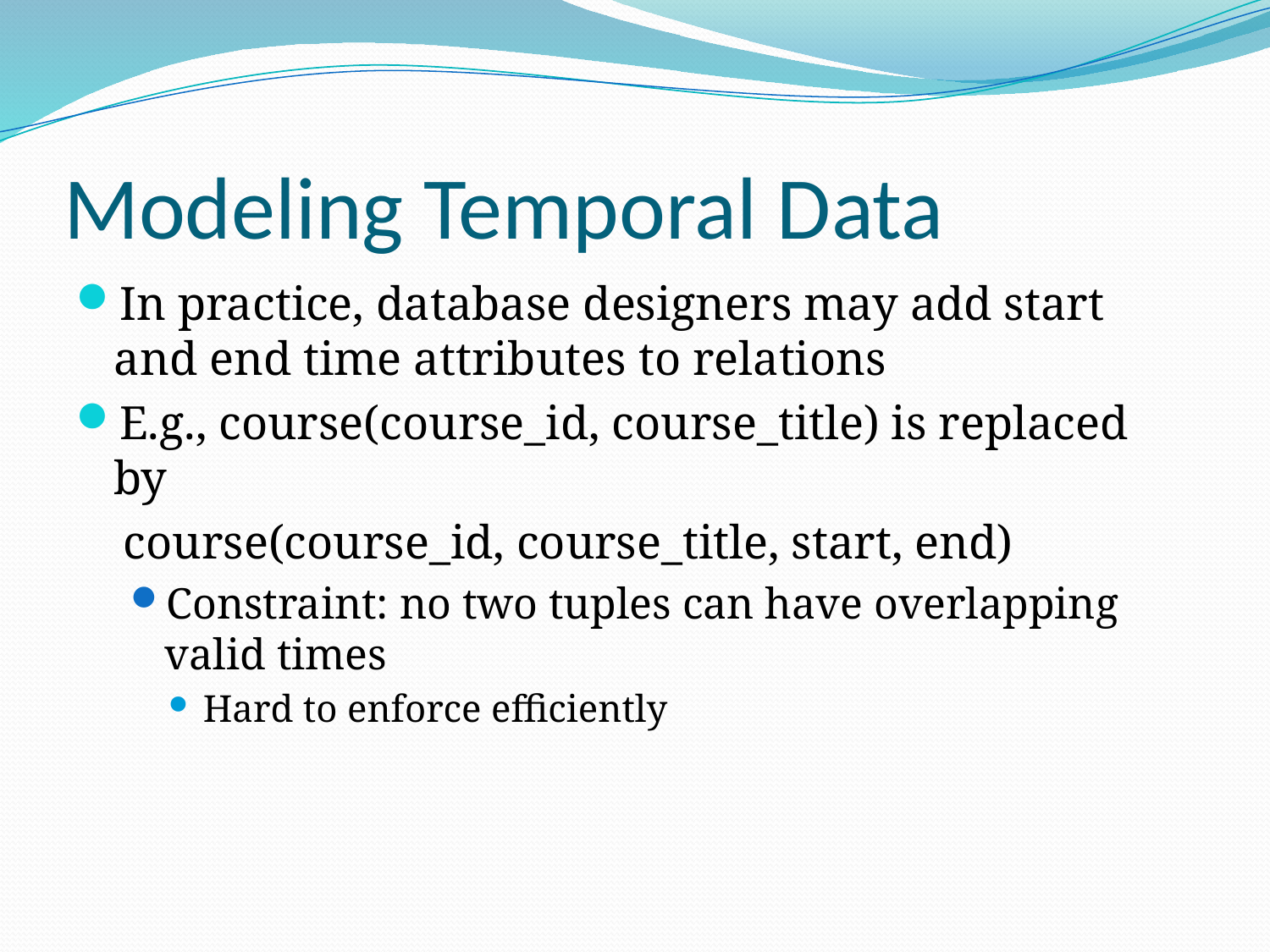

# Modeling Temporal Data
In practice, database designers may add start and end time attributes to relations
E.g., course(course_id, course_title) is replaced by
    course(course_id, course_title, start, end)
Constraint: no two tuples can have overlapping valid times
Hard to enforce efficiently